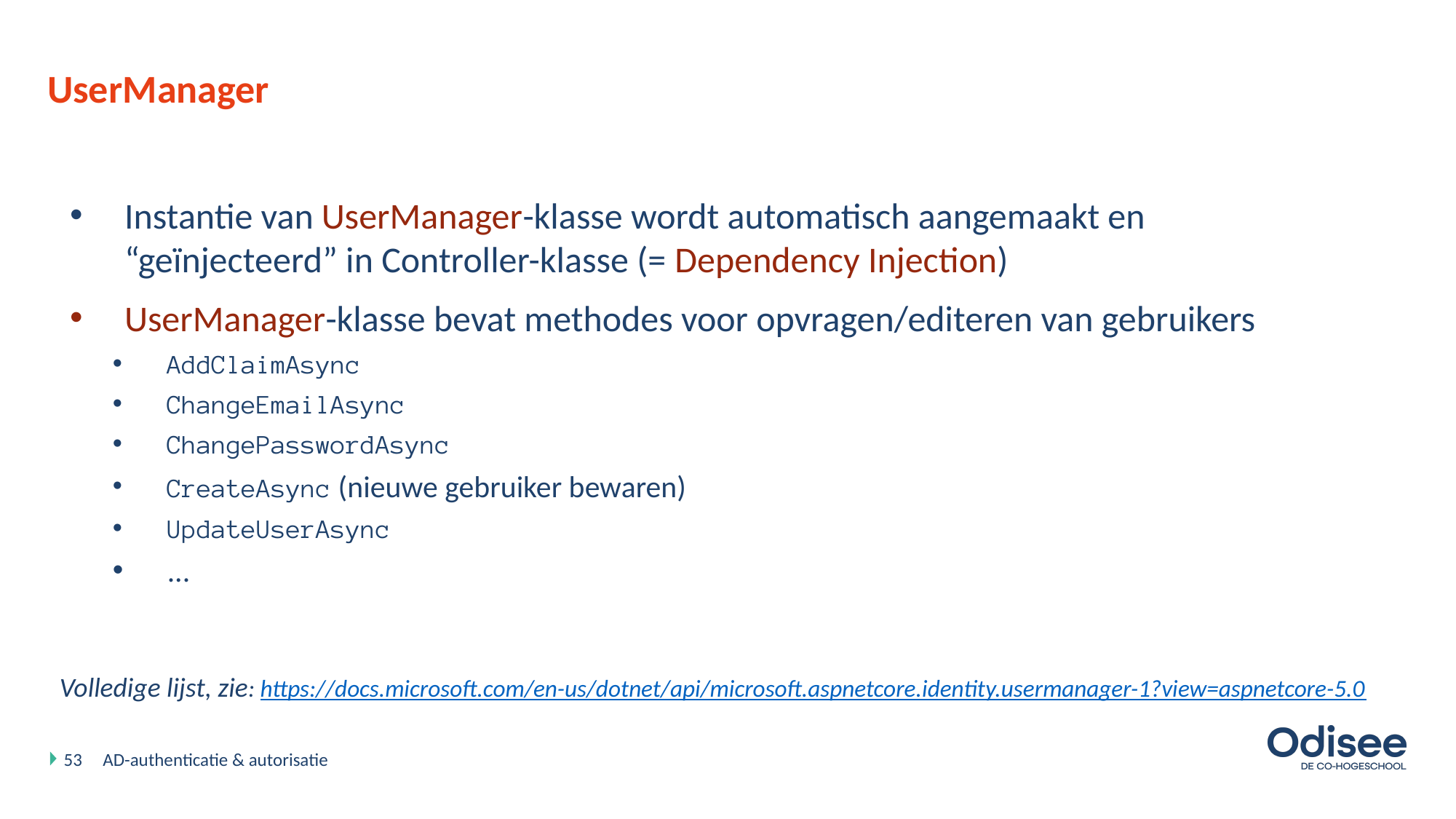

# UserManager
Instantie van UserManager-klasse wordt automatisch aangemaakt en “geïnjecteerd” in Controller-klasse (= Dependency Injection)
UserManager-klasse bevat methodes voor opvragen/editeren van gebruikers
AddClaimAsync
ChangeEmailAsync
ChangePasswordAsync
CreateAsync (nieuwe gebruiker bewaren)
UpdateUserAsync
...
Volledige lijst, zie: https://docs.microsoft.com/en-us/dotnet/api/microsoft.aspnetcore.identity.usermanager-1?view=aspnetcore-5.0
53
AD-authenticatie & autorisatie